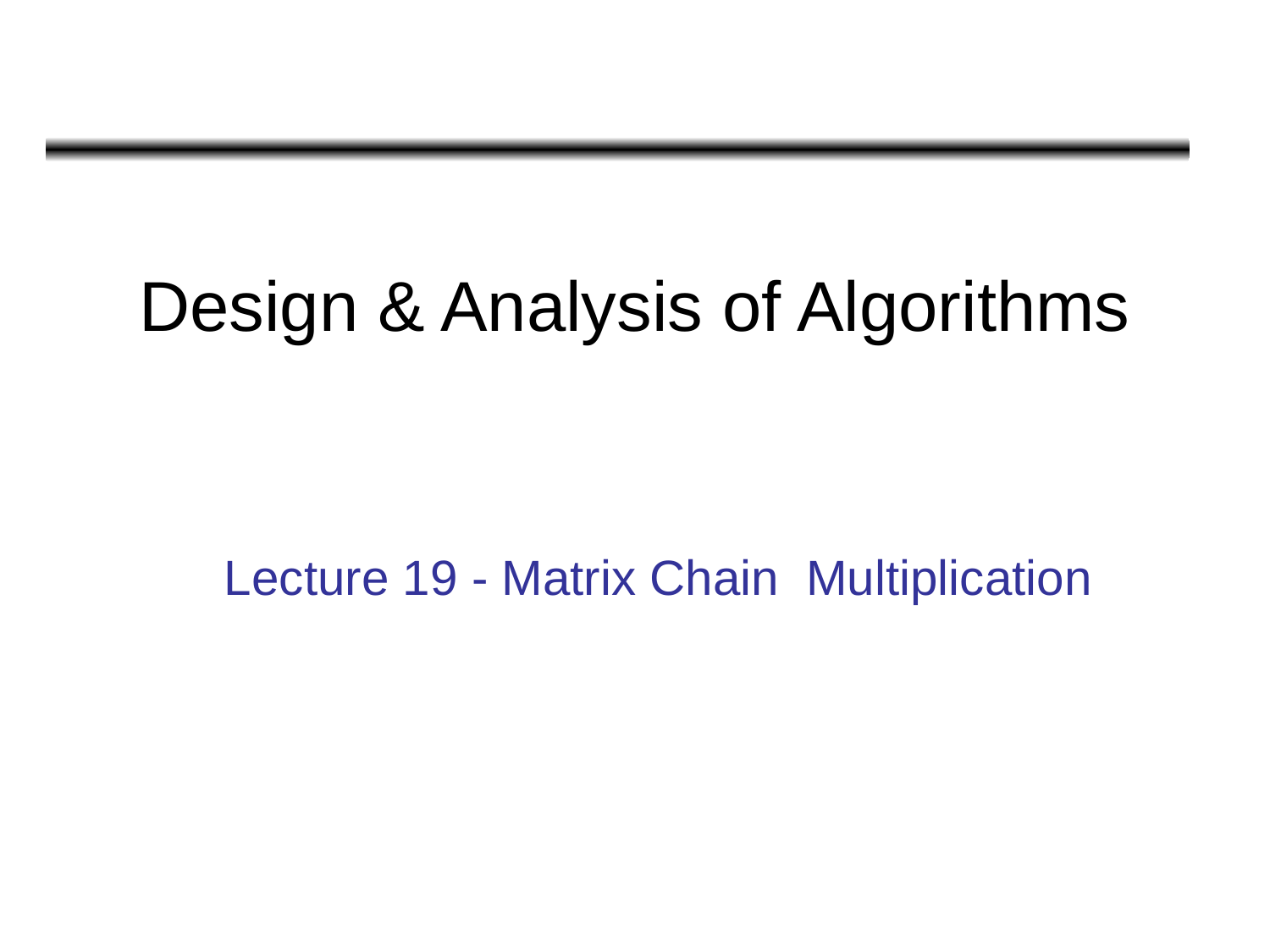

Design & Analysis of Algorithms
Lecture 19 - Matrix Chain  Multiplication